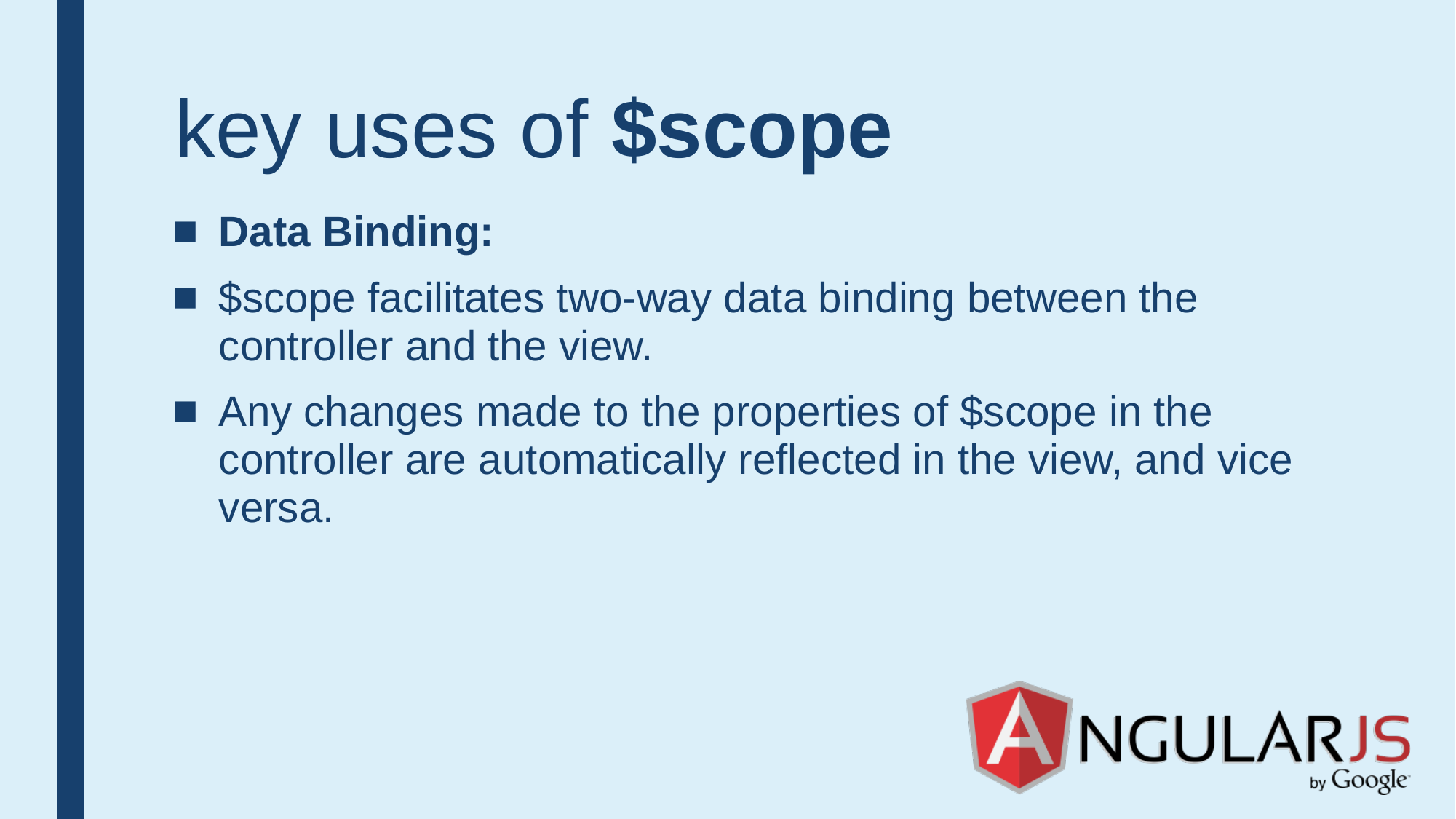

# key uses of $scope
Data Binding:
$scope facilitates two-way data binding between the controller and the view.
Any changes made to the properties of $scope in the controller are automatically reflected in the view, and vice versa.